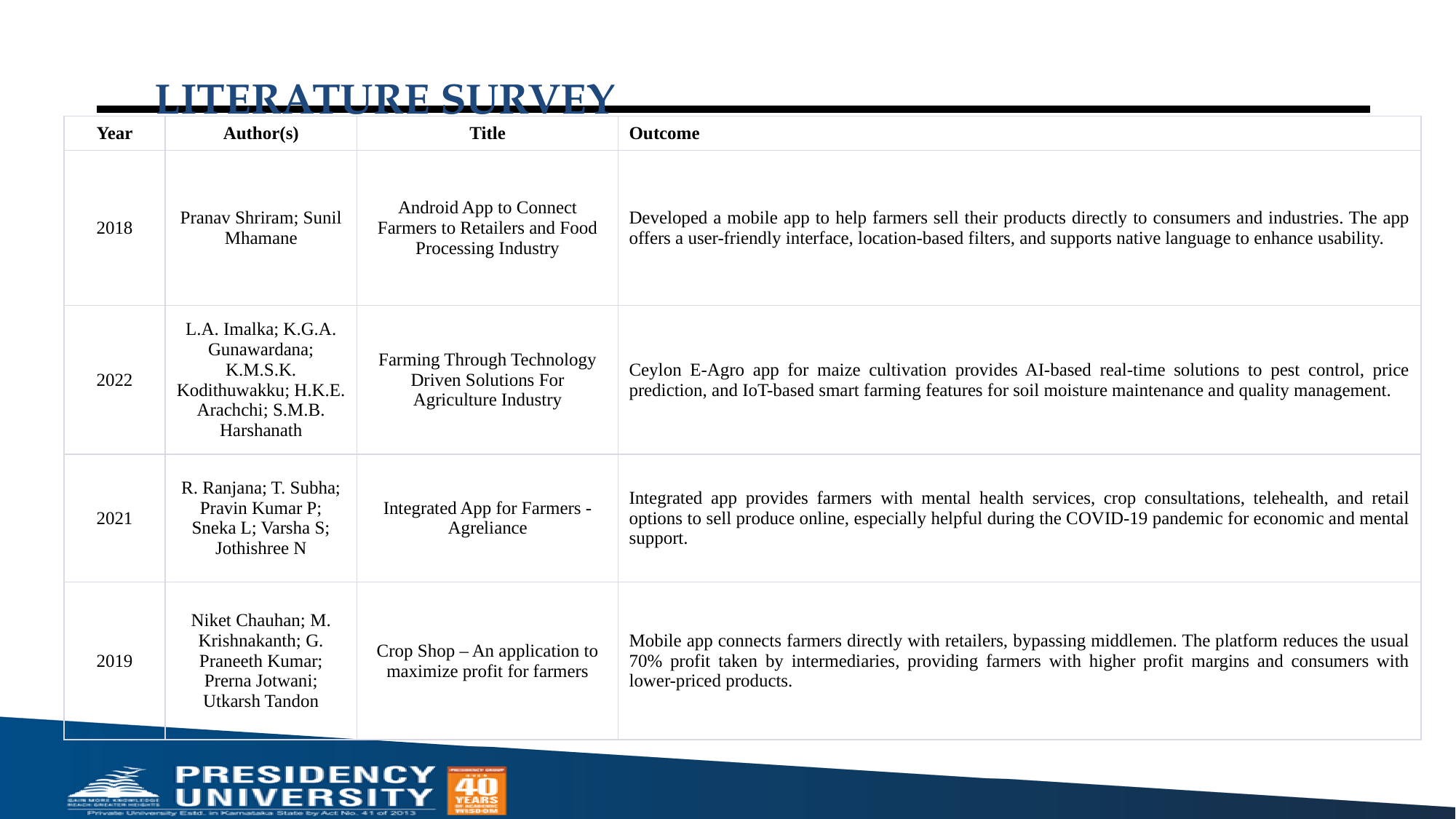

LITERATURE SURVEY
| Year | Author(s) | Title | Outcome |
| --- | --- | --- | --- |
| 2018 | Pranav Shriram; Sunil Mhamane | Android App to Connect Farmers to Retailers and Food Processing Industry | Developed a mobile app to help farmers sell their products directly to consumers and industries. The app offers a user-friendly interface, location-based filters, and supports native language to enhance usability. |
| 2022 | L.A. Imalka; K.G.A. Gunawardana; K.M.S.K. Kodithuwakku; H.K.E. Arachchi; S.M.B. Harshanath | Farming Through Technology Driven Solutions For Agriculture Industry | Ceylon E-Agro app for maize cultivation provides AI-based real-time solutions to pest control, price prediction, and IoT-based smart farming features for soil moisture maintenance and quality management. |
| 2021 | R. Ranjana; T. Subha; Pravin Kumar P; Sneka L; Varsha S; Jothishree N | Integrated App for Farmers - Agreliance | Integrated app provides farmers with mental health services, crop consultations, telehealth, and retail options to sell produce online, especially helpful during the COVID-19 pandemic for economic and mental support. |
| 2019 | Niket Chauhan; M. Krishnakanth; G. Praneeth Kumar; Prerna Jotwani; Utkarsh Tandon | Crop Shop – An application to maximize profit for farmers | Mobile app connects farmers directly with retailers, bypassing middlemen. The platform reduces the usual 70% profit taken by intermediaries, providing farmers with higher profit margins and consumers with lower-priced products. |